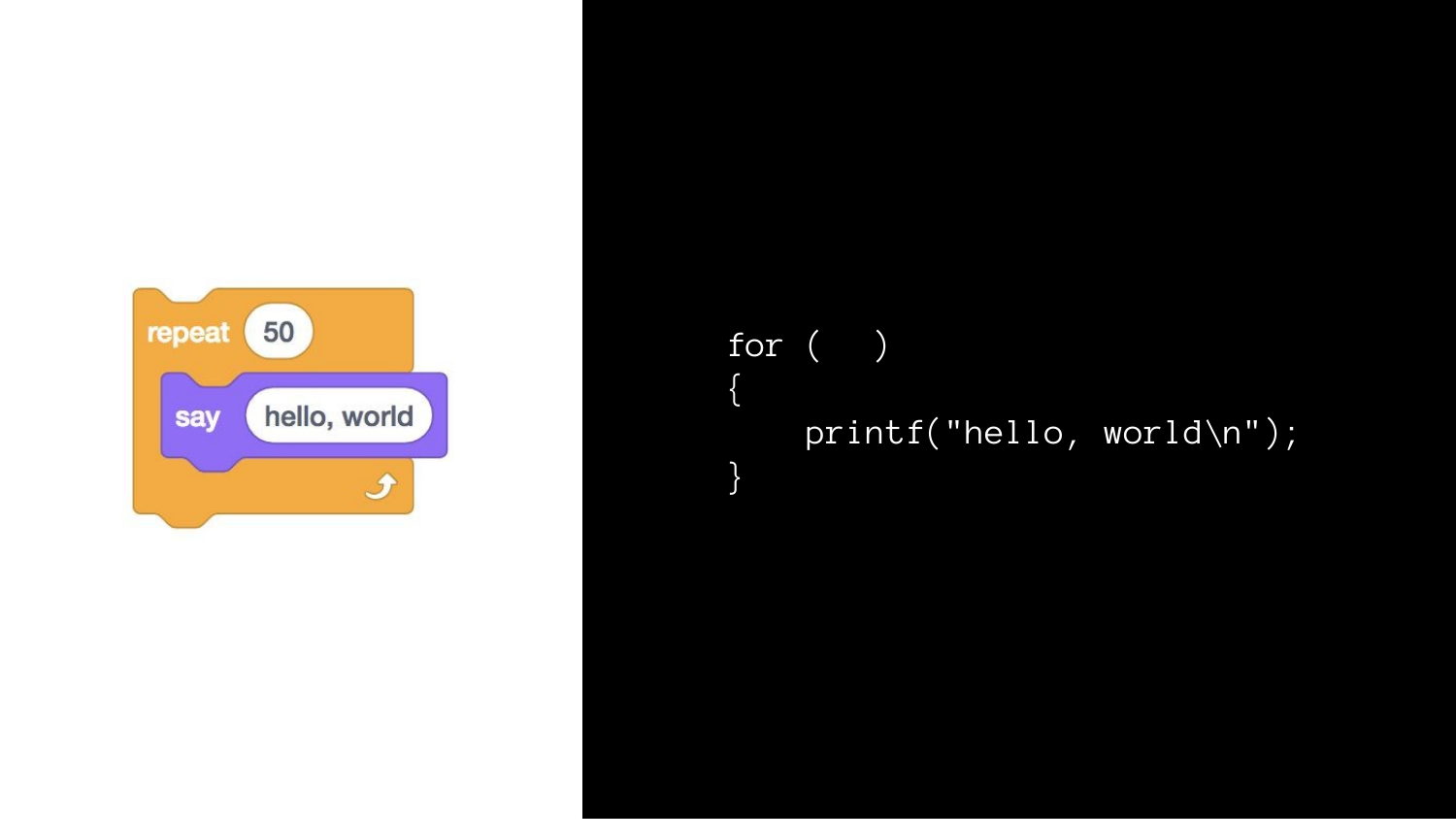

for (	)
{
printf("hello, world\n");
}